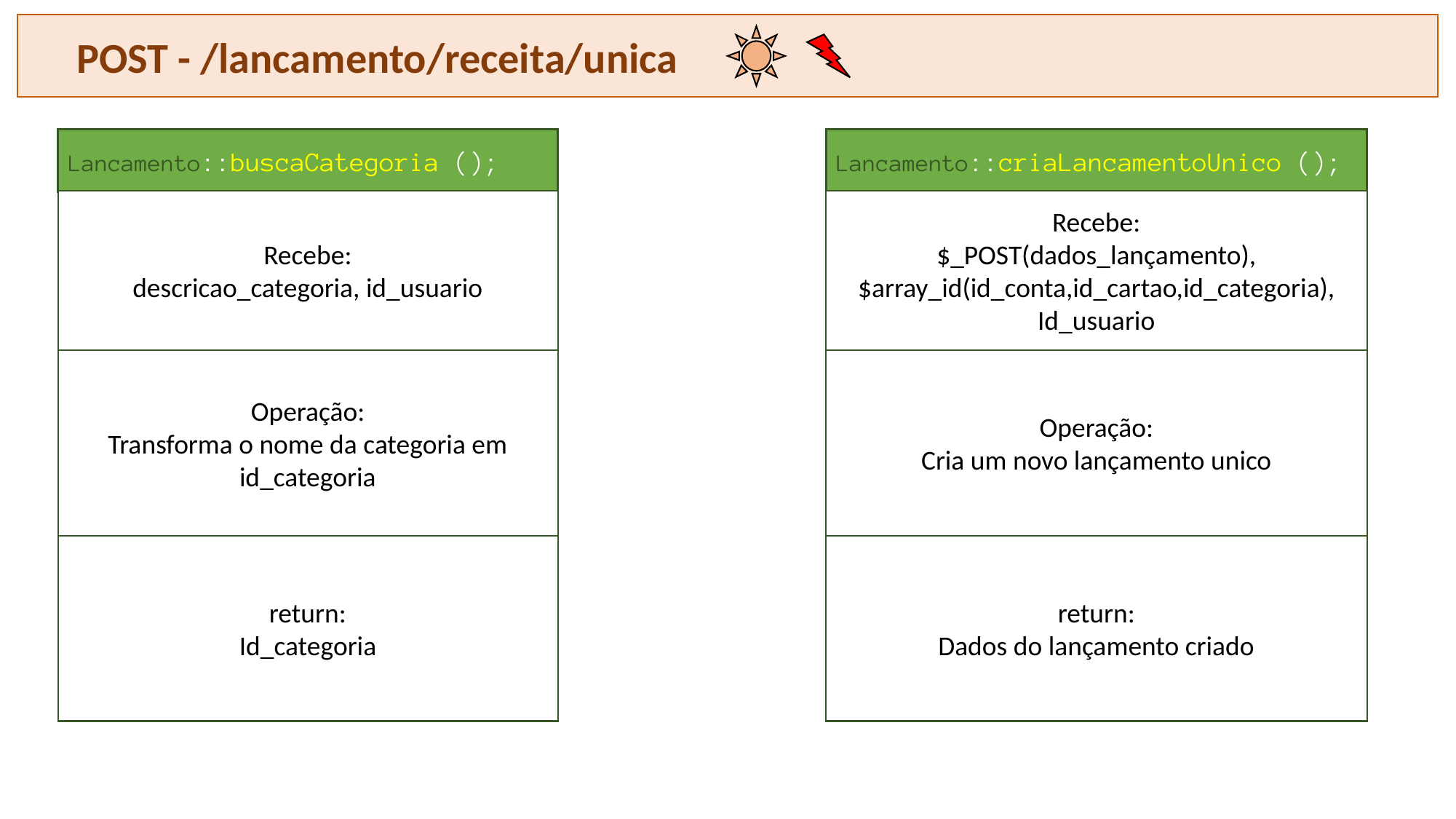

POST - /lancamento/receita/unica

Lancamento::buscaCategoria ();
Lancamento::criaLancamentoUnico ();
Recebe:
descricao_categoria, id_usuario
Recebe:
$_POST(dados_lançamento),
$array_id(id_conta,id_cartao,id_categoria),
Id_usuario
Operação:
Transforma o nome da categoria em id_categoria
Operação:
Cria um novo lançamento unico
return:
Id_categoria
return:
Dados do lançamento criado